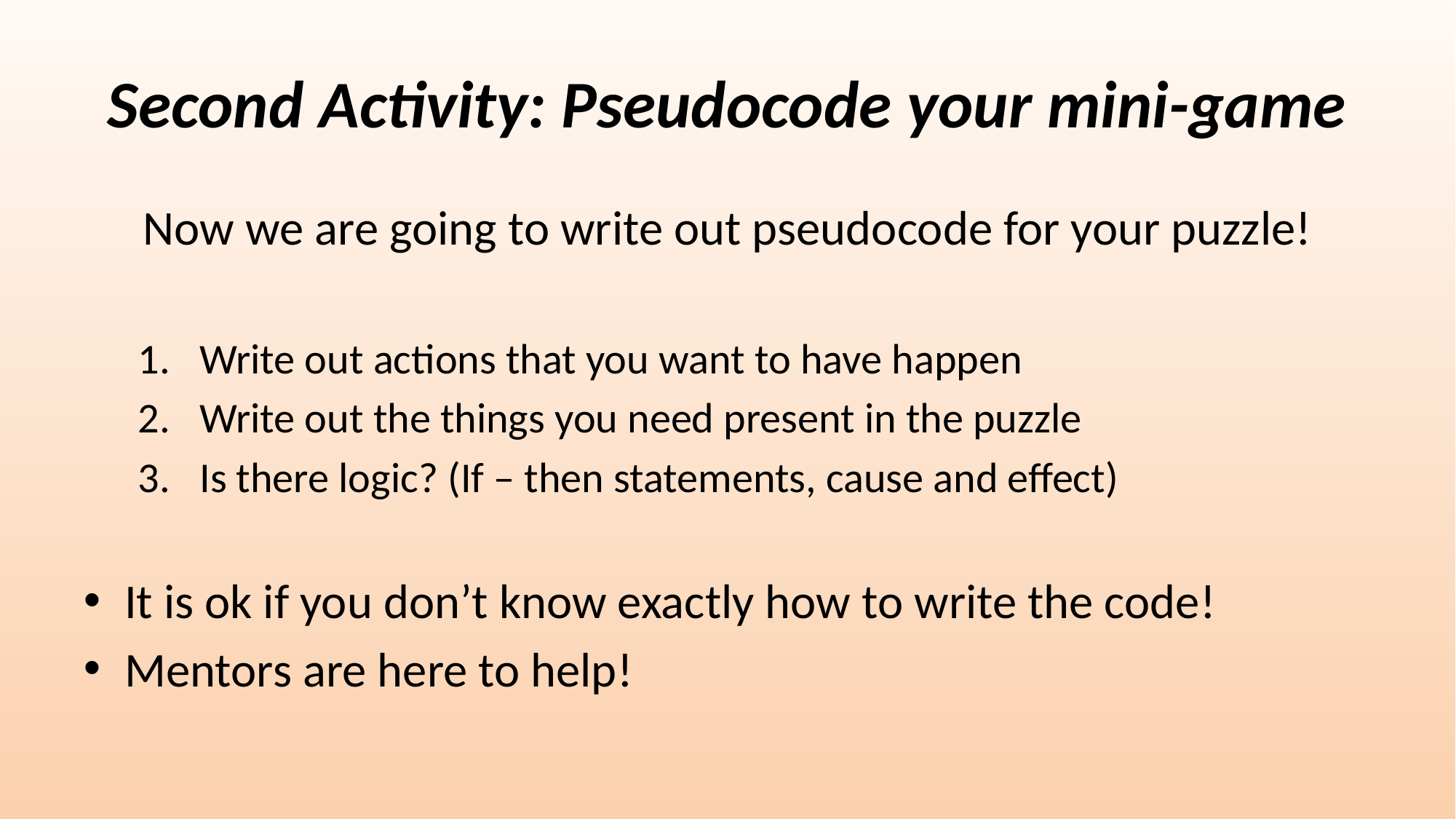

# Second Activity: Pseudocode your mini-game
Now we are going to write out pseudocode for your puzzle!

Write out actions that you want to have happen
Write out the things you need present in the puzzle
Is there logic? (If – then statements, cause and effect)

It is ok if you don’t know exactly how to write the code!
Mentors are here to help!